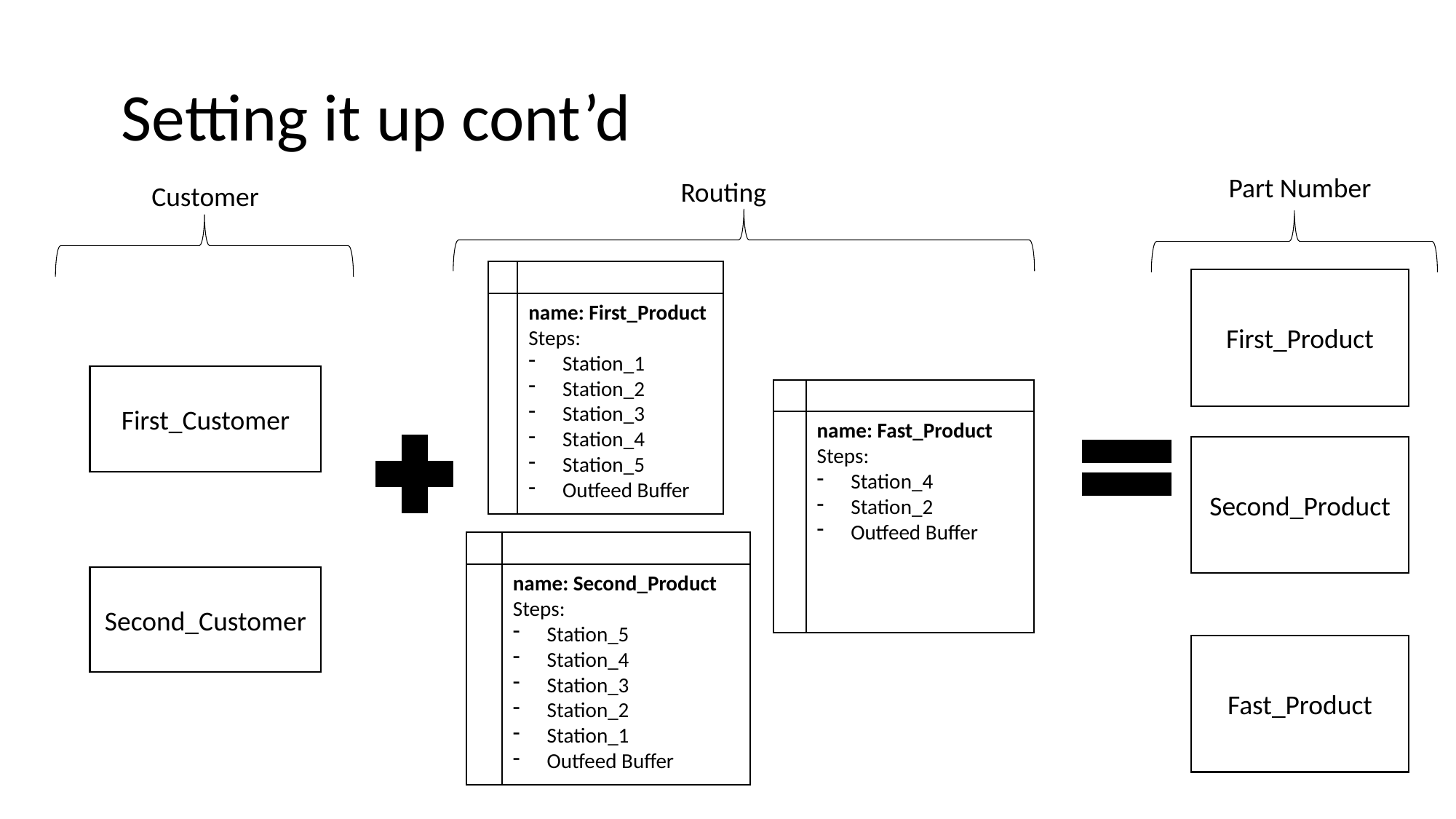

# Setting it up cont’d

Part Number
Routing
Customer
name: First_Product
Steps:
Station_1
Station_2
Station_3
Station_4
Station_5
Outfeed Buffer

First_Product
First_Customer
name: Fast_Product
Steps:
Station_4
Station_2
Outfeed Buffer

Second_Product
name: Second_Product
Steps:
Station_5
Station_4
Station_3
Station_2
Station_1
Outfeed Buffer

Second_Customer
Fast_Product